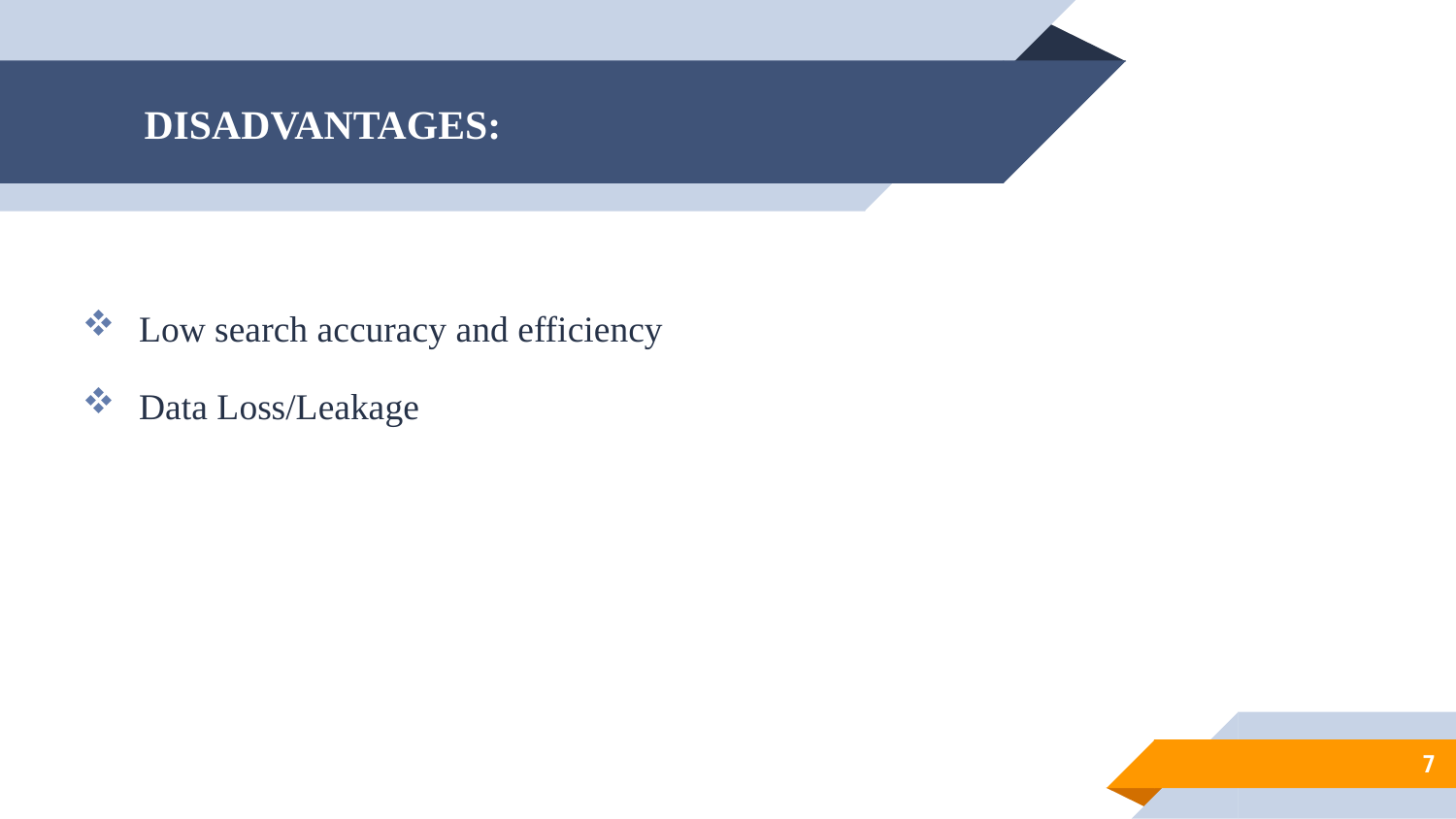

# DISADVANTAGES:
Low search accuracy and efficiency
Data Loss/Leakage

7